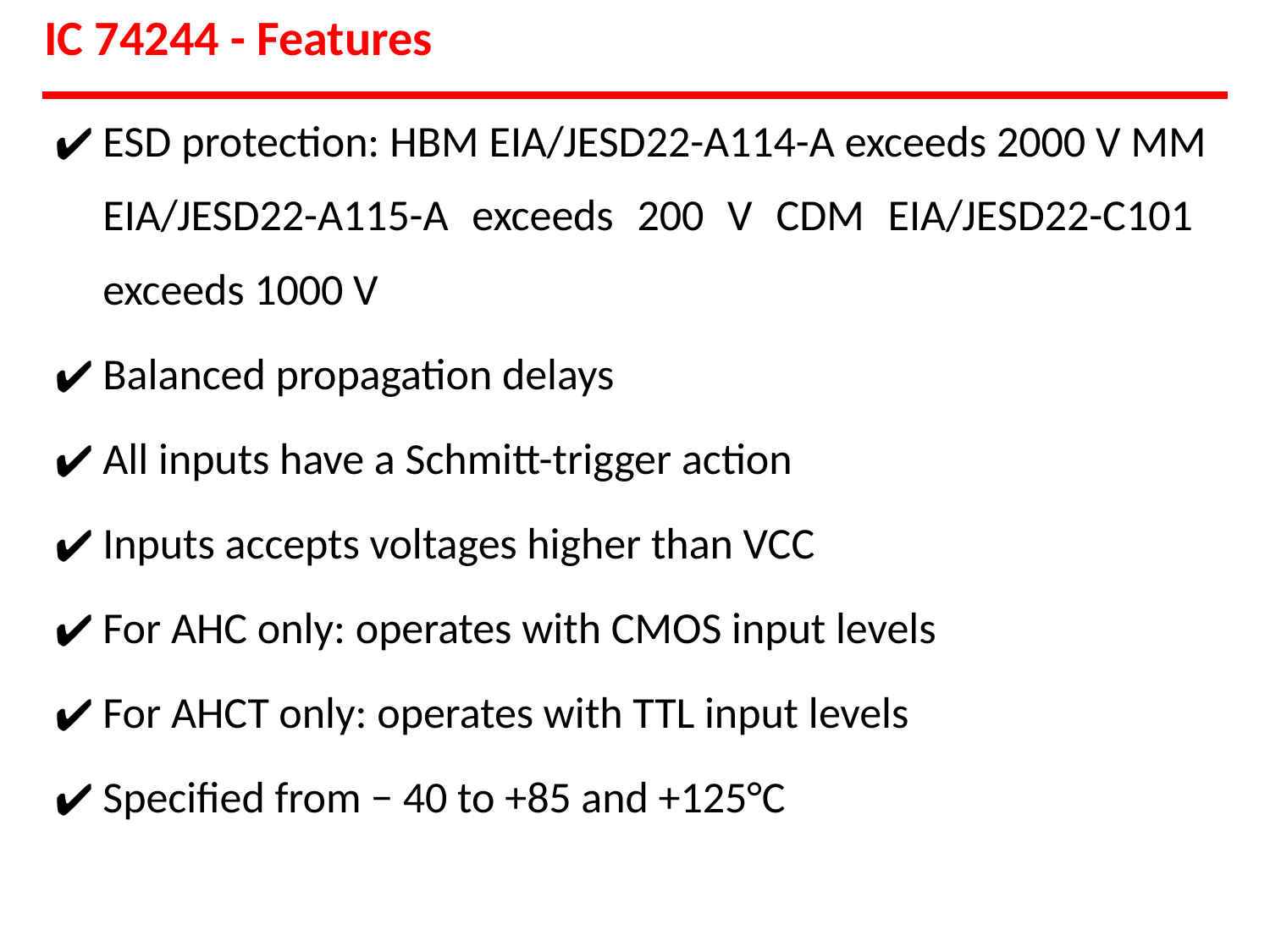

# IC 74244 - Features
ESD protection: HBM EIA/JESD22-A114-A exceeds 2000 V MM  EIA/JESD22-A115-A exceeds 200 V CDM EIA/JESD22-C101  exceeds 1000 V
Balanced propagation delays
All inputs have a Schmitt-trigger action
Inputs accepts voltages higher than VCC
For AHC only: operates with CMOS input levels
For AHCT only: operates with TTL input levels
Specified from − 40 to +85 and +125°C